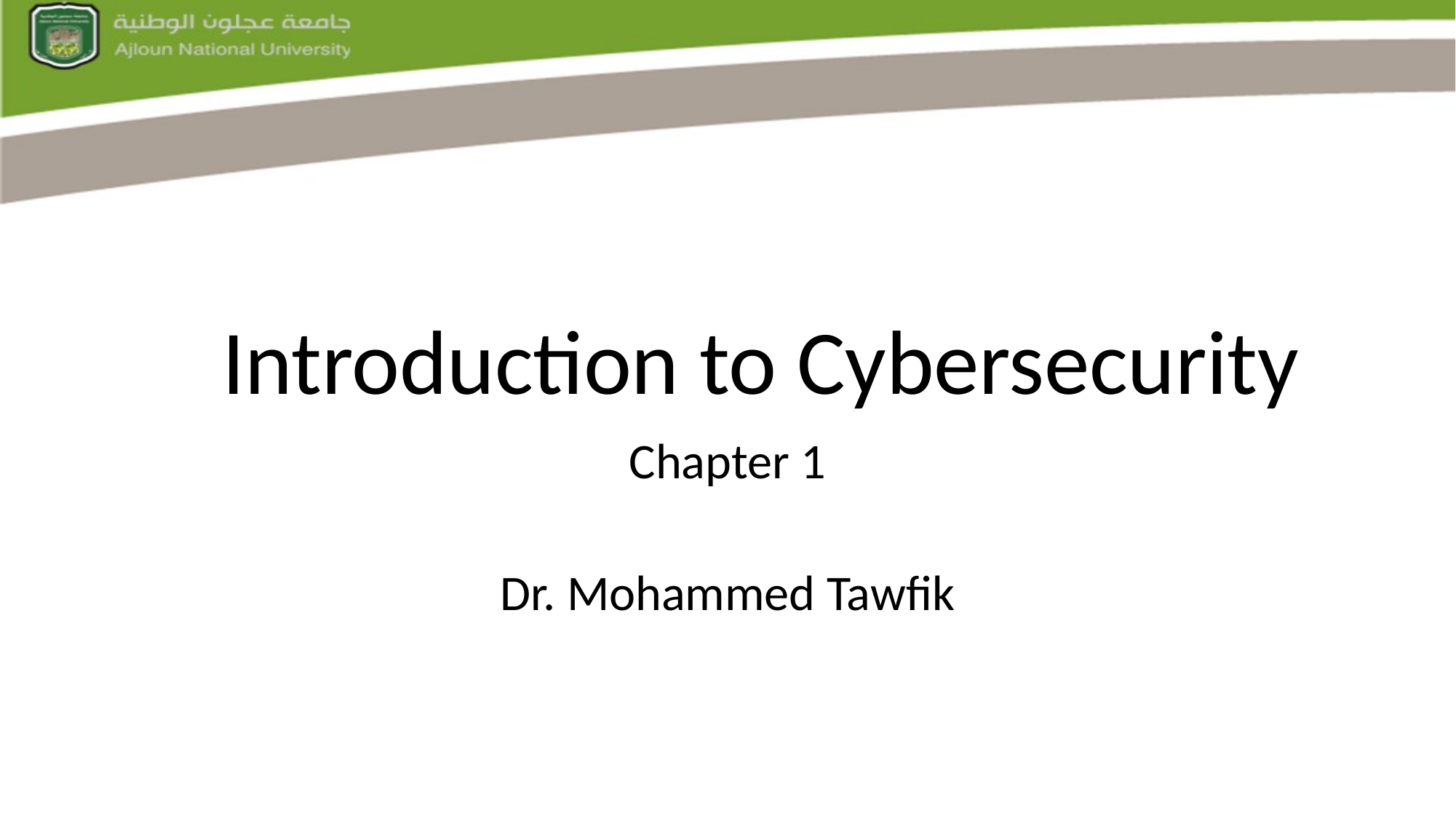

# Introduction to Cybersecurity
Chapter 1

Dr. Mohammed Tawfik